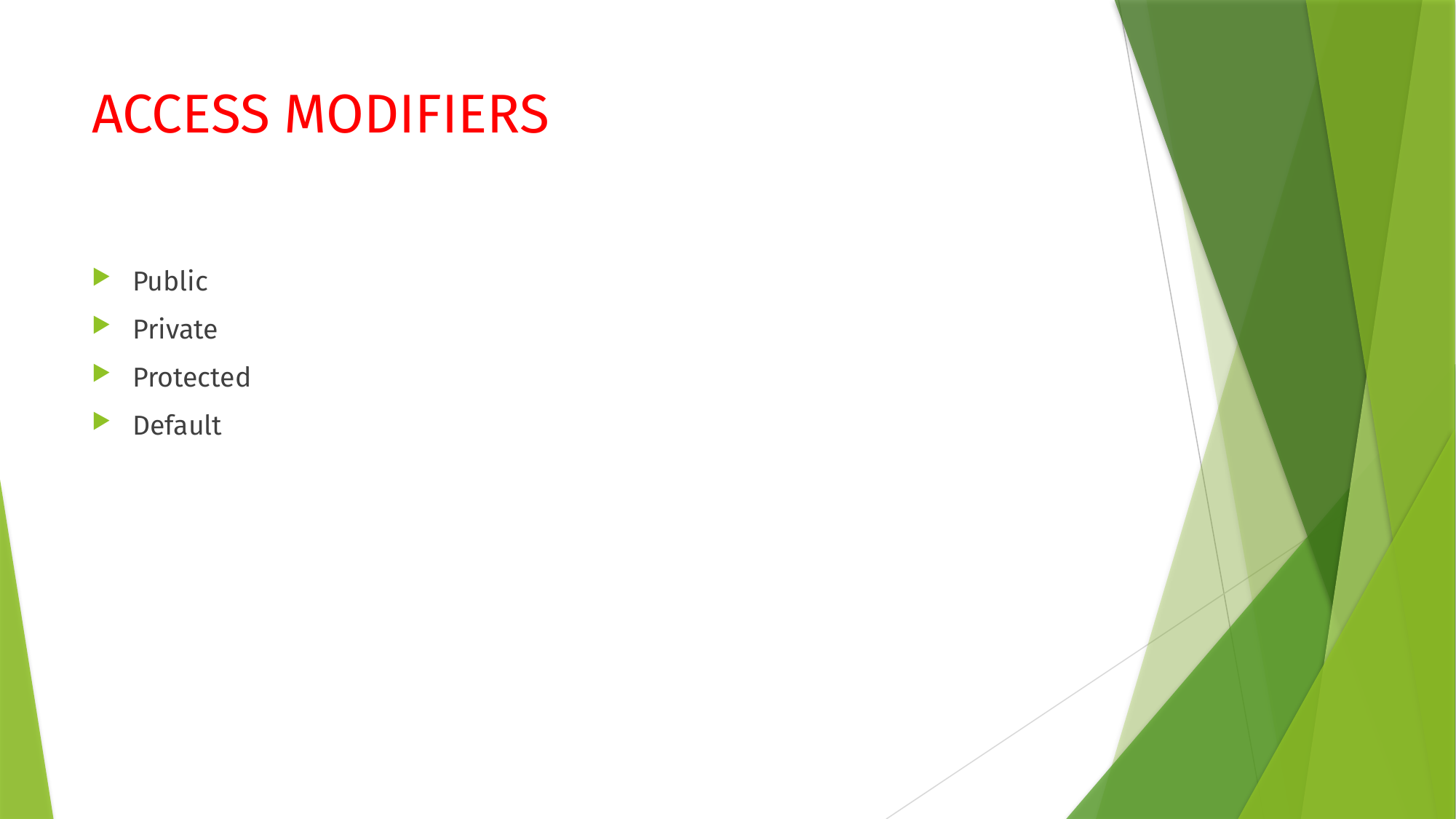

# ACCESS MODIFIERS
Public
Private
Protected
Default